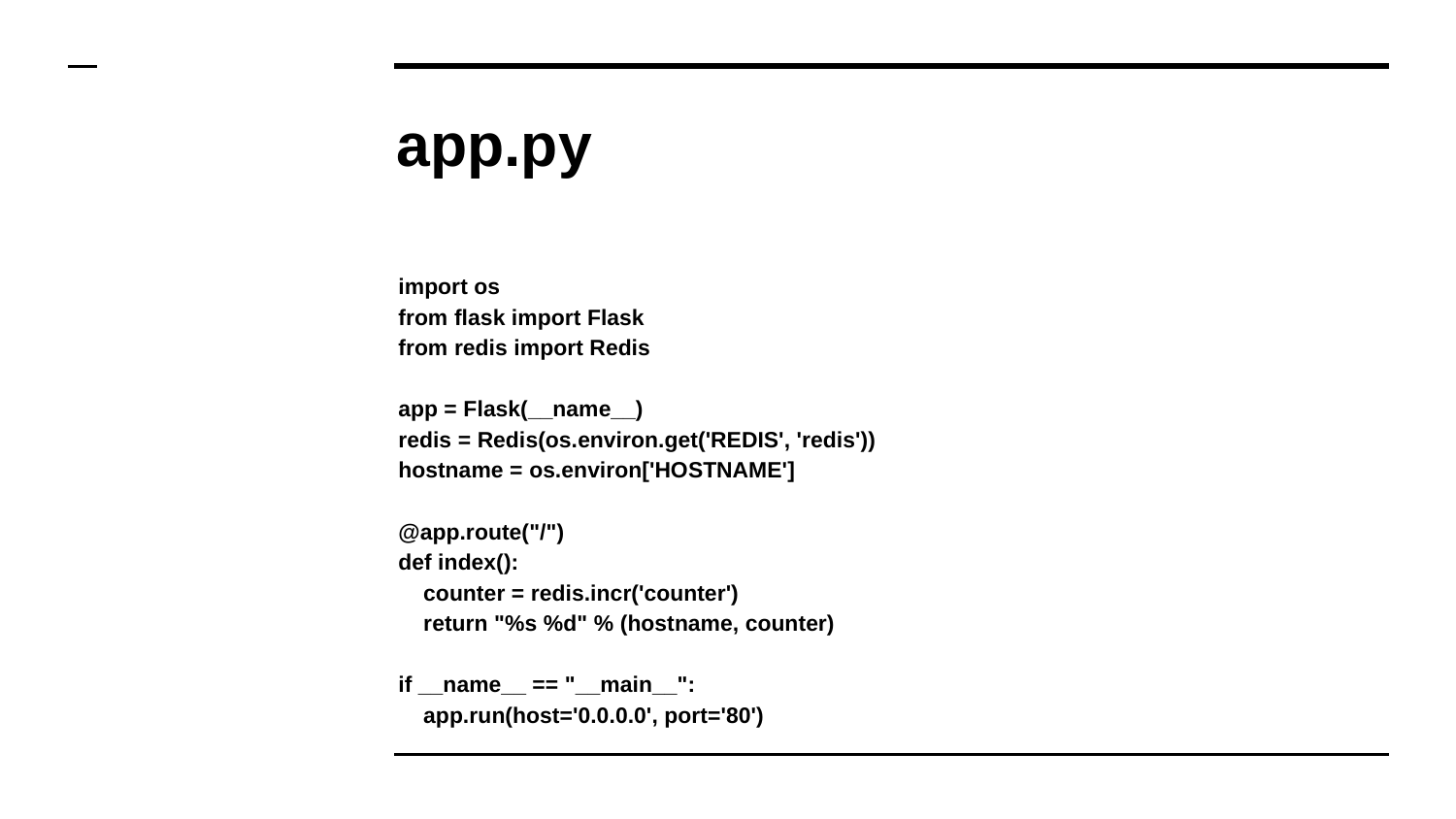

# app.py
import os
from flask import Flask
from redis import Redis
app = Flask(__name__)
redis = Redis(os.environ.get('REDIS', 'redis'))
hostname = os.environ['HOSTNAME']
@app.route("/")
def index():
    counter = redis.incr('counter')
    return "%s %d" % (hostname, counter)
if __name__ == "__main__":
    app.run(host='0.0.0.0', port='80')